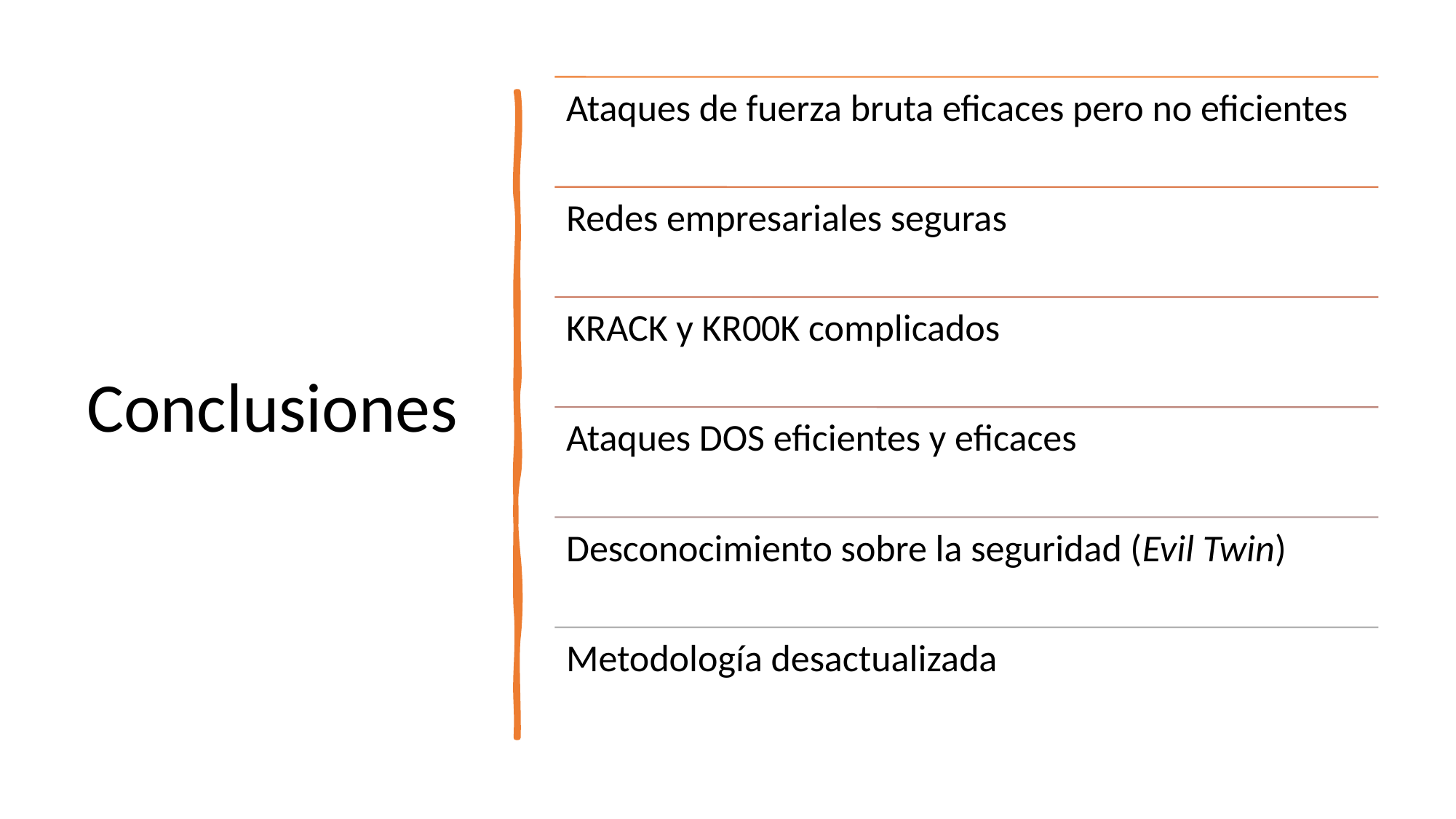

Ataques de fuerza bruta eficaces pero no eficientes
Redes empresariales seguras
KRACK y KR00K complicados
Ataques DOS eficientes y eficaces
Desconocimiento sobre la seguridad (Evil Twin)
Metodología desactualizada
# Conclusiones